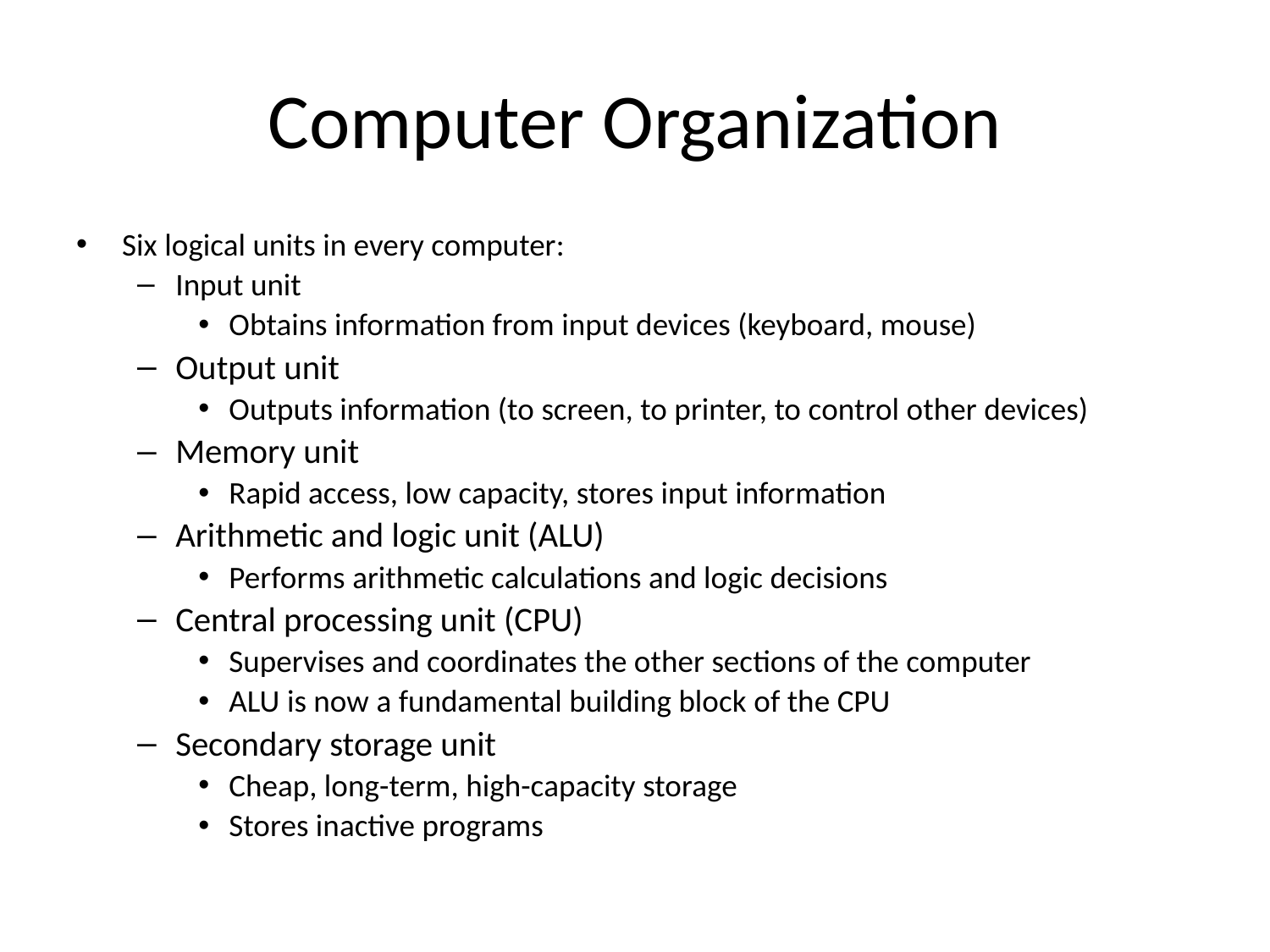

# Computer Organization
Six logical units in every computer:
Input unit
Obtains information from input devices (keyboard, mouse)
Output unit
Outputs information (to screen, to printer, to control other devices)
Memory unit
Rapid access, low capacity, stores input information
Arithmetic and logic unit (ALU)
Performs arithmetic calculations and logic decisions
Central processing unit (CPU)
Supervises and coordinates the other sections of the computer
ALU is now a fundamental building block of the CPU
Secondary storage unit
Cheap, long-term, high-capacity storage
Stores inactive programs